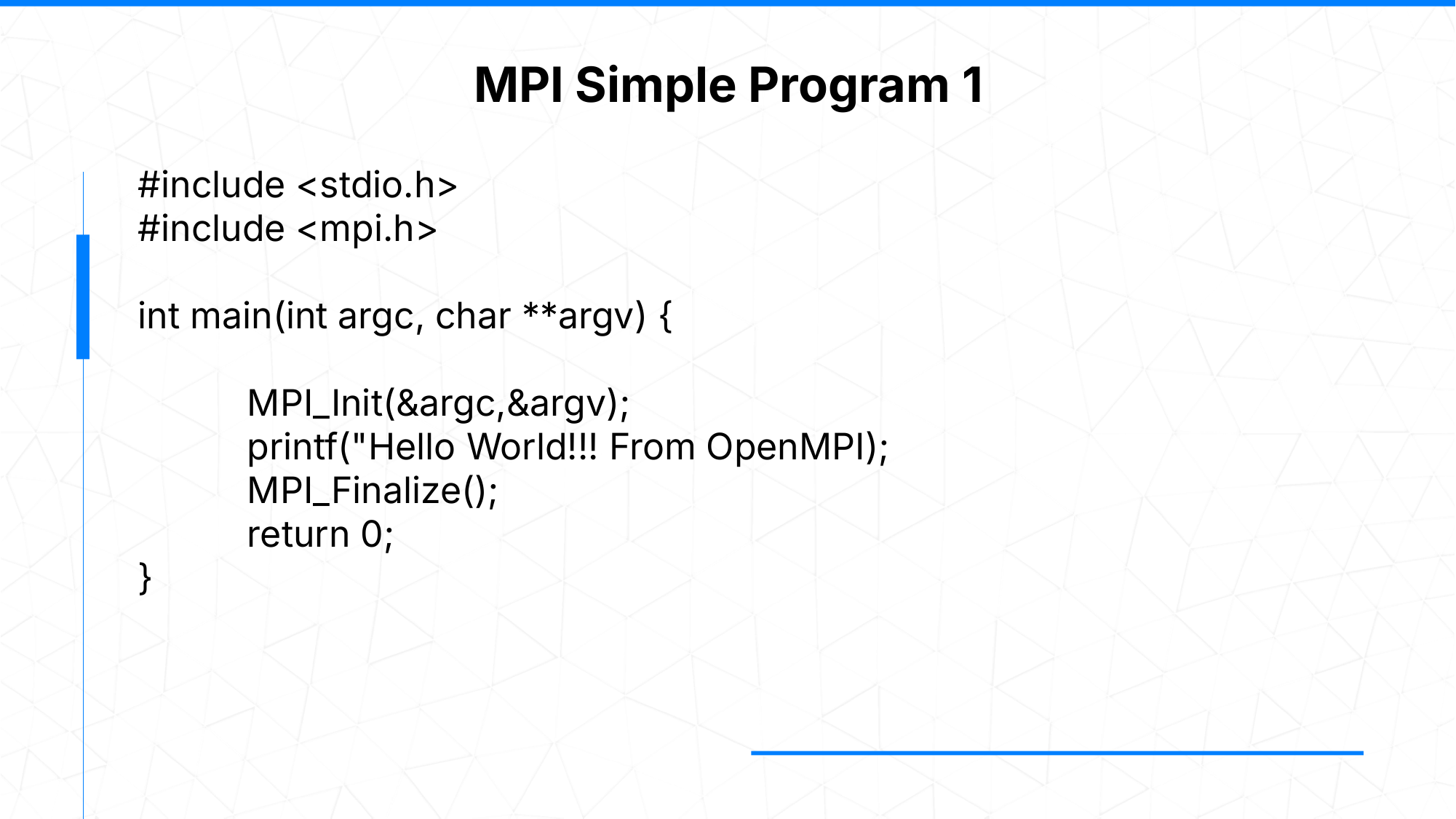

MPI Simple Program 1
#include <stdio.h>
#include <mpi.h>

int main(int argc, char **argv) {

	MPI_Init(&argc,&argv);
	printf("Hello World!!! From OpenMPI);
	MPI_Finalize();
	return 0;
}